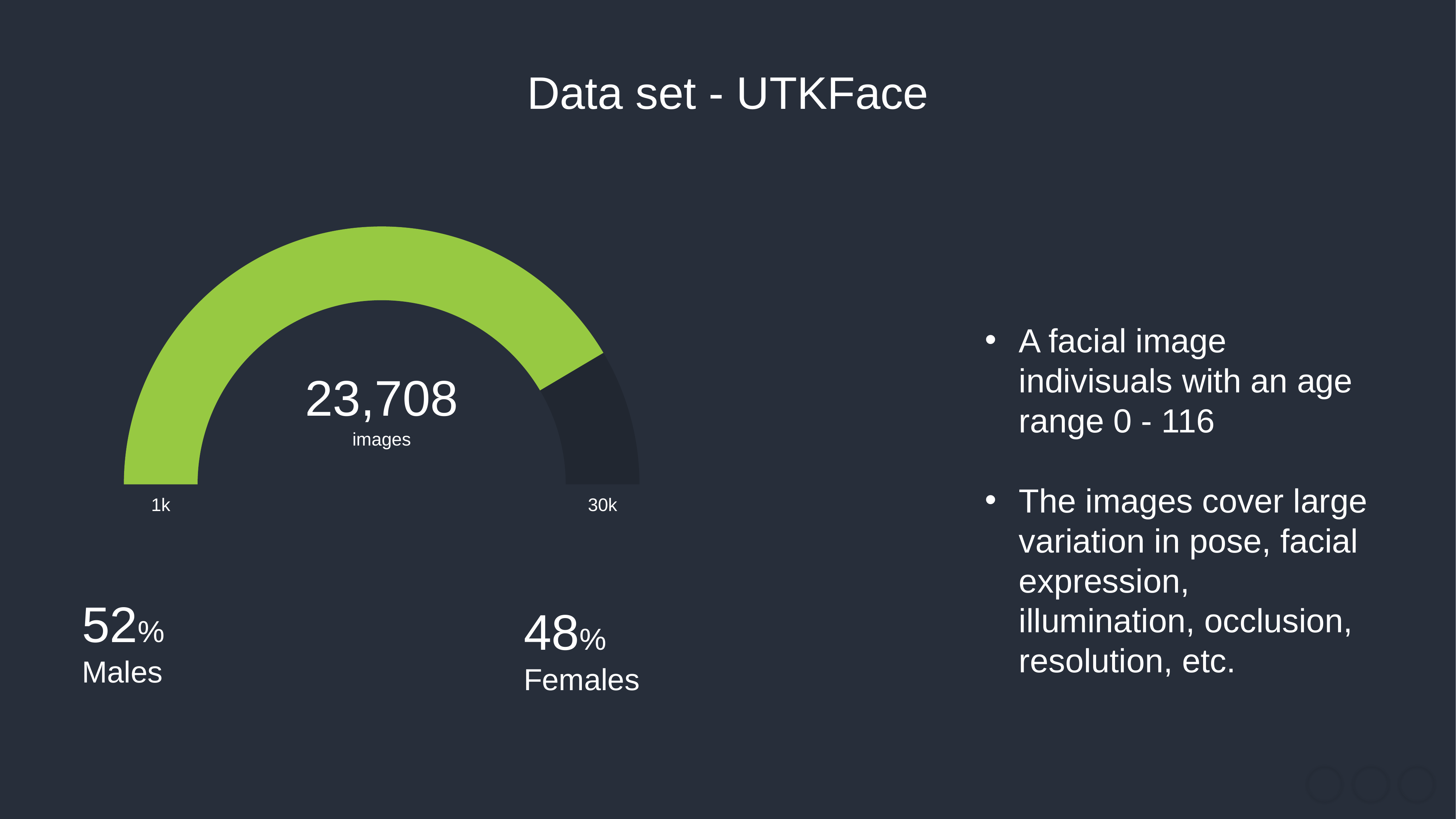

Data set - UTKFace

A facial image indivisuals with an age range 0 - 116

The images cover large variation in pose, facial expression, illumination, occlusion, resolution, etc.
23,708
images

1k
30k
52% Males
48% Females